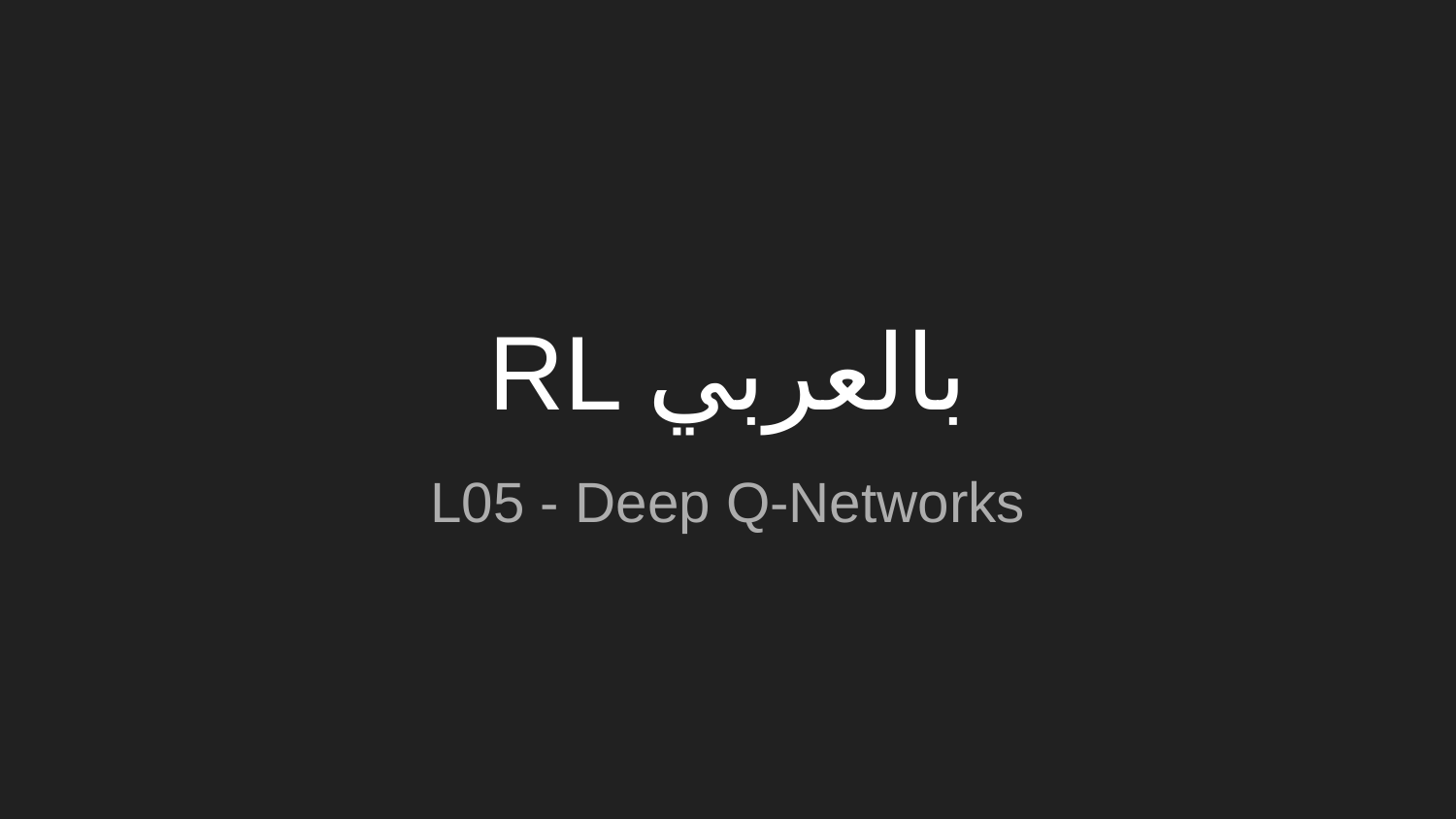

# RL بالعربي
L05 - Deep Q-Networks